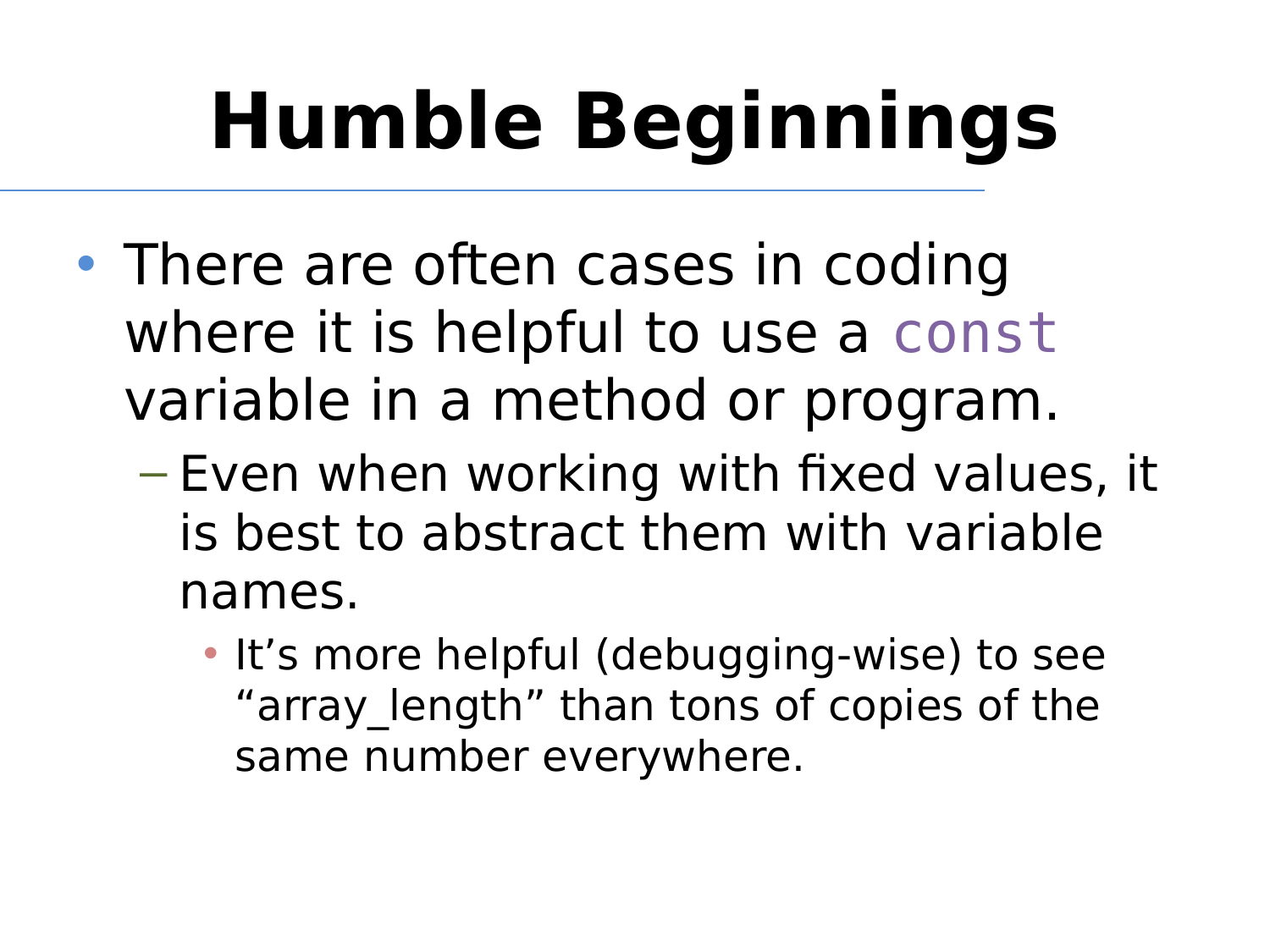

# Humble Beginnings
There are often cases in coding where it is helpful to use a const variable in a method or program.
Even when working with fixed values, it is best to abstract them with variable names.
It’s more helpful (debugging-wise) to see “array_length” than tons of copies of the same number everywhere.